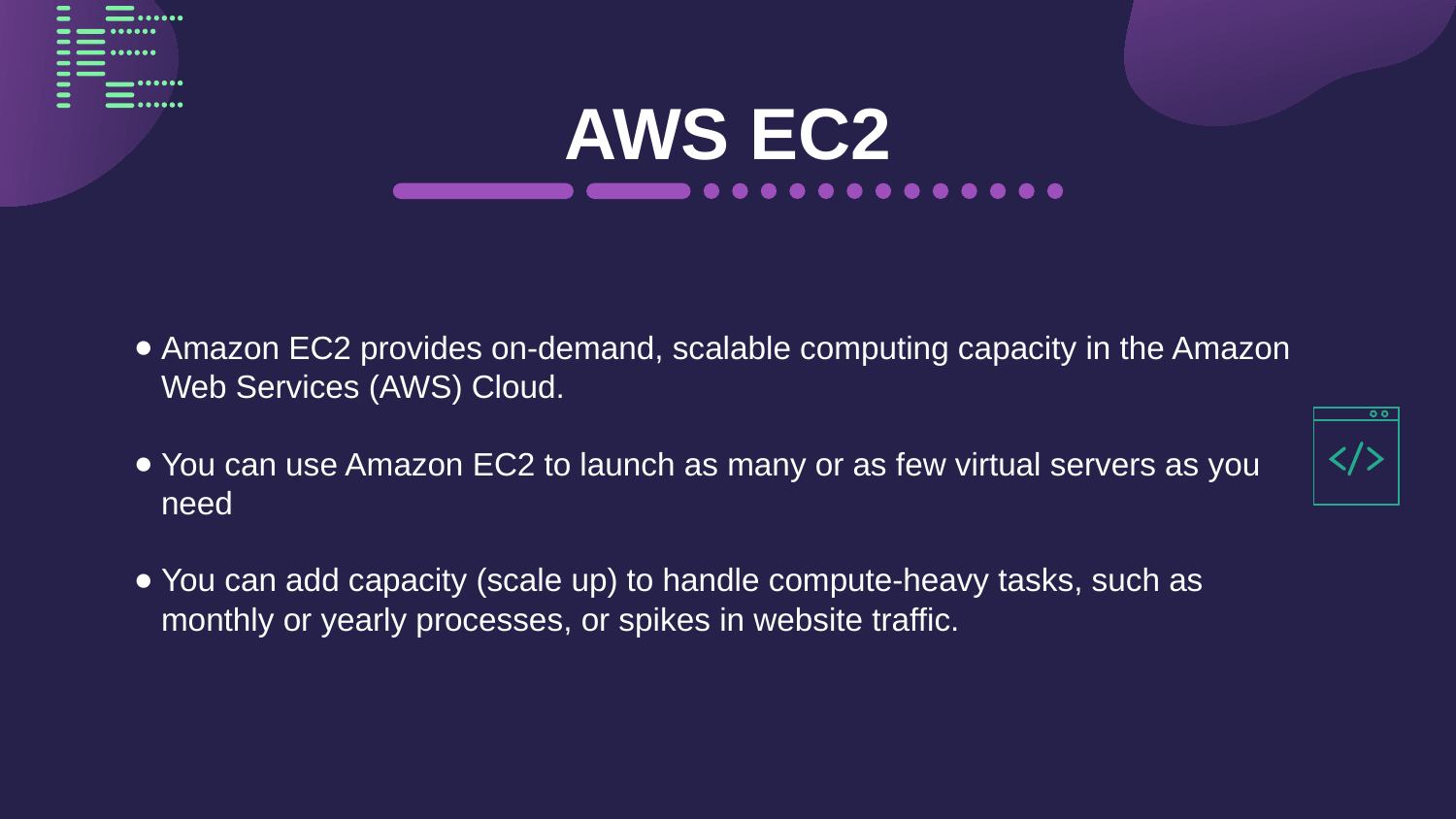

# AWS EC2

Amazon EC2 provides on-demand, scalable computing capacity in the Amazon Web Services (AWS) Cloud.

You can use Amazon EC2 to launch as many or as few virtual servers as you need

You can add capacity (scale up) to handle compute-heavy tasks, such as monthly or yearly processes, or spikes in website traffic.